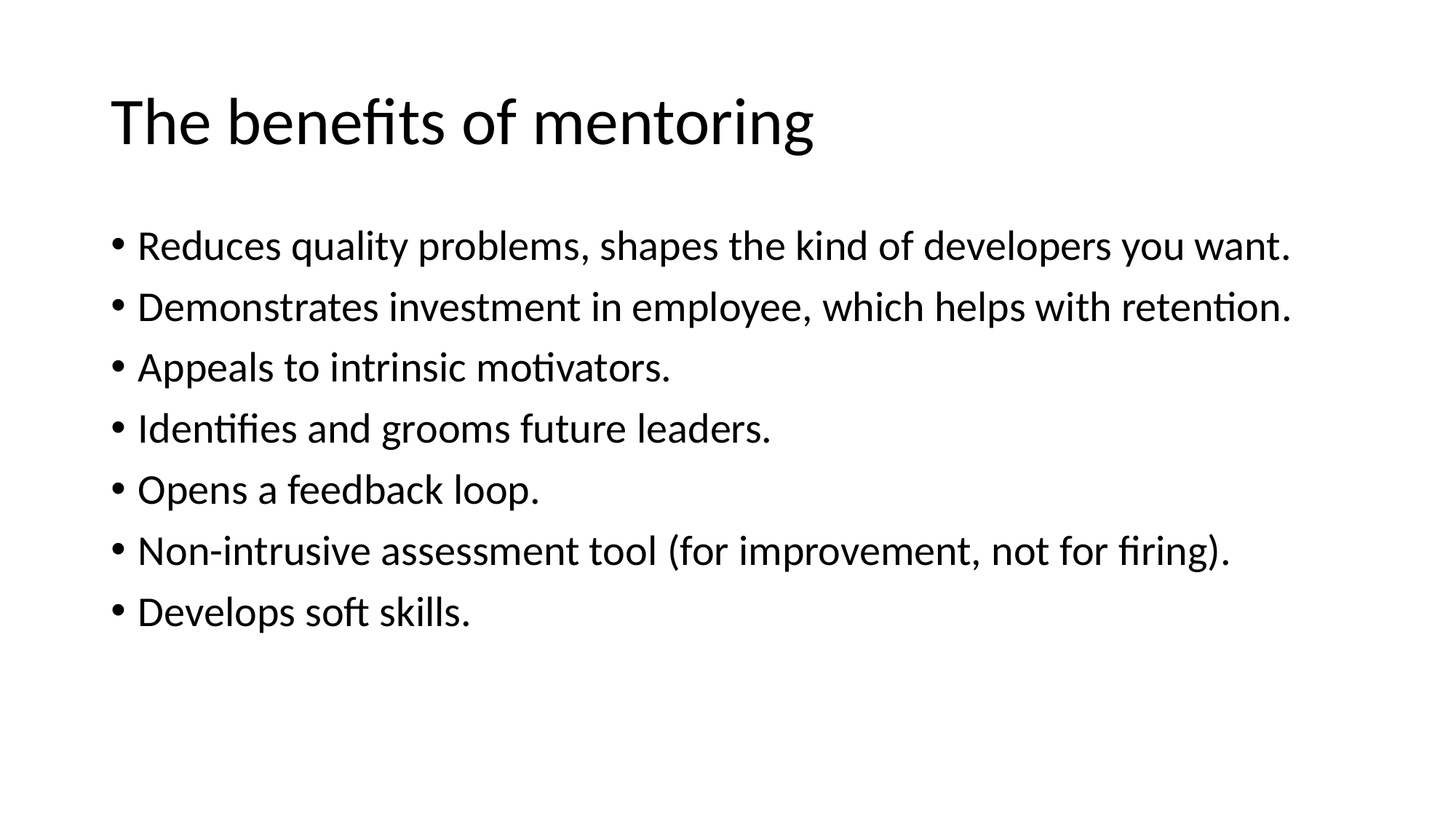

# The benefits of mentoring
Reduces quality problems, shapes the kind of developers you want.
Demonstrates investment in employee, which helps with retention.
Appeals to intrinsic motivators.
Identifies and grooms future leaders.
Opens a feedback loop.
Non-intrusive assessment tool (for improvement, not for firing).
Develops soft skills.